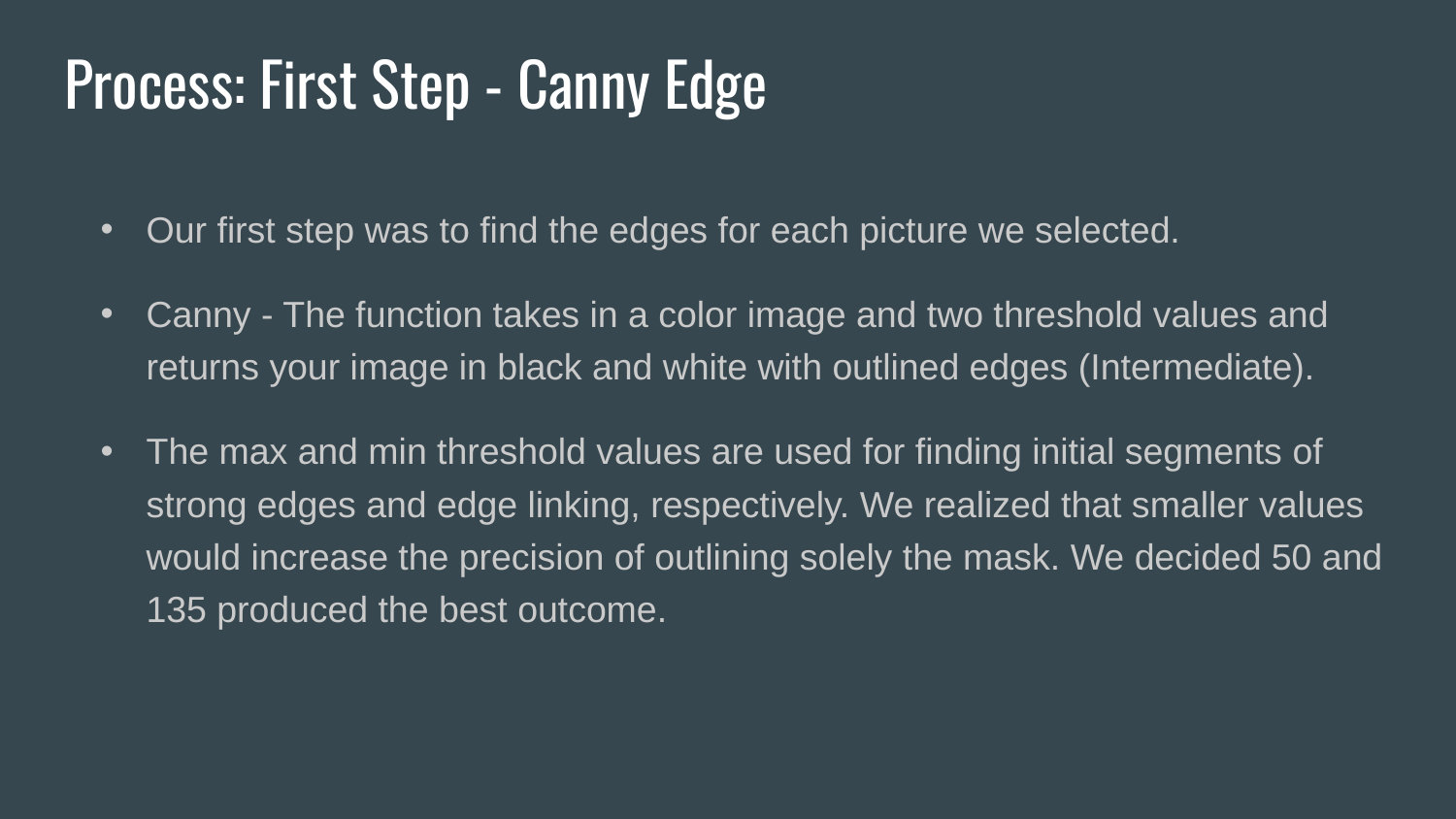

# Process: First Step - Canny Edge
Our first step was to find the edges for each picture we selected.
Canny - The function takes in a color image and two threshold values and returns your image in black and white with outlined edges (Intermediate).
The max and min threshold values are used for finding initial segments of strong edges and edge linking, respectively. We realized that smaller values would increase the precision of outlining solely the mask. We decided 50 and 135 produced the best outcome.